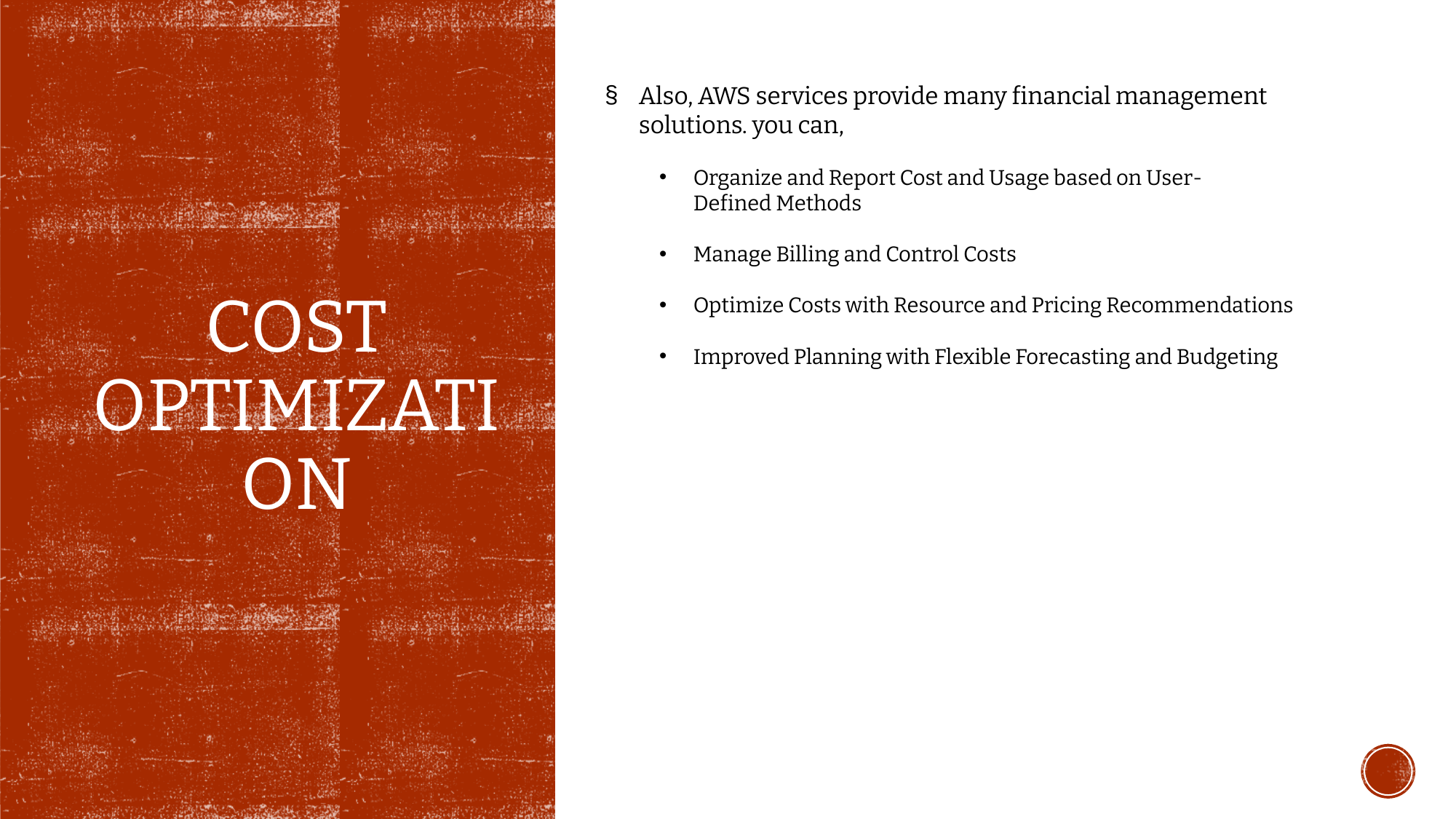

Also, AWS services provide many financial management solutions. you can,

Organize and Report Cost and Usage based on User-Defined Methods

Manage Billing and Control Costs

Optimize Costs with Resource and Pricing Recommendations

Improved Planning with Flexible Forecasting and Budgeting

# Cost optimization